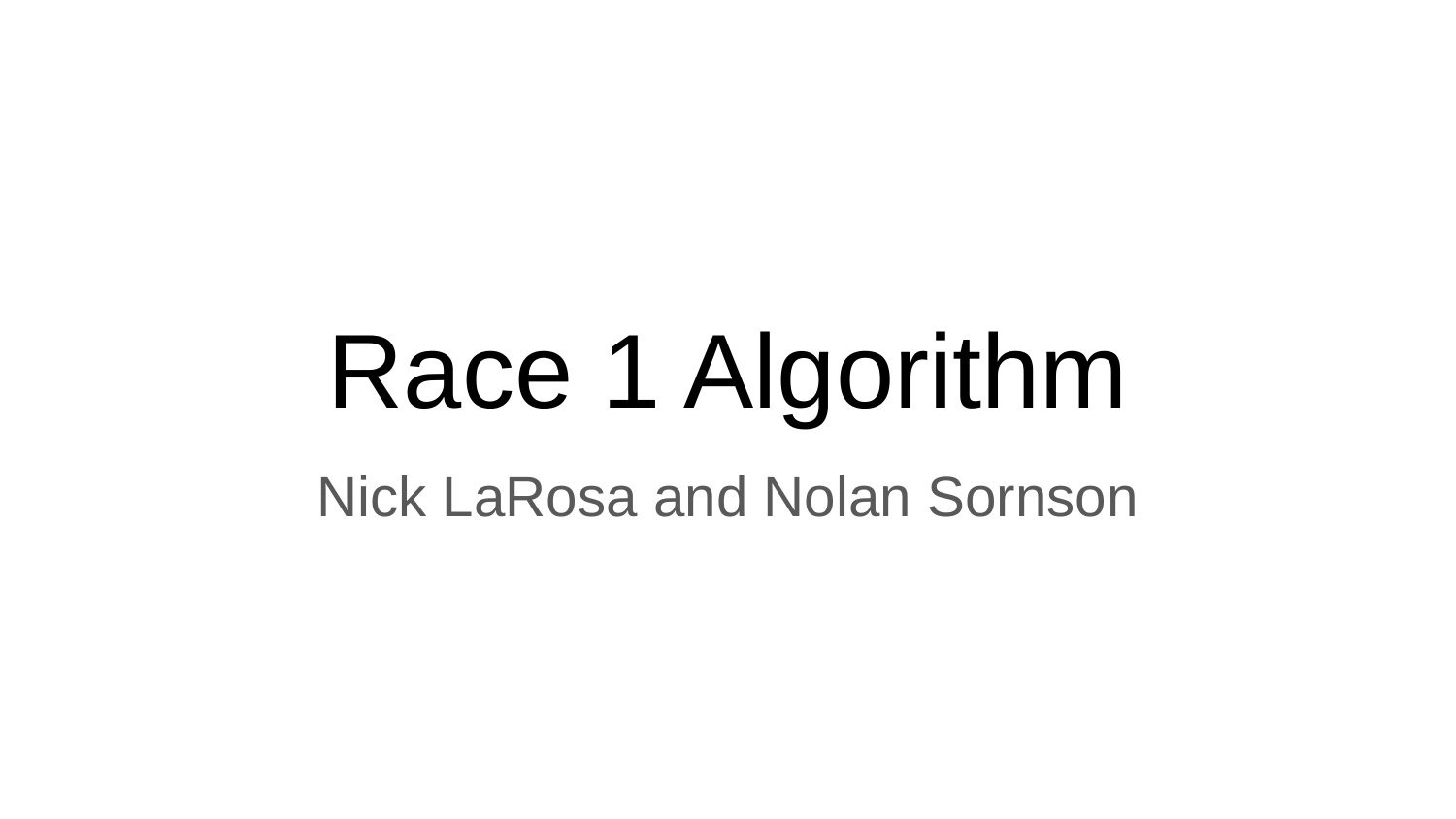

# Race 1 Algorithm
Nick LaRosa and Nolan Sornson